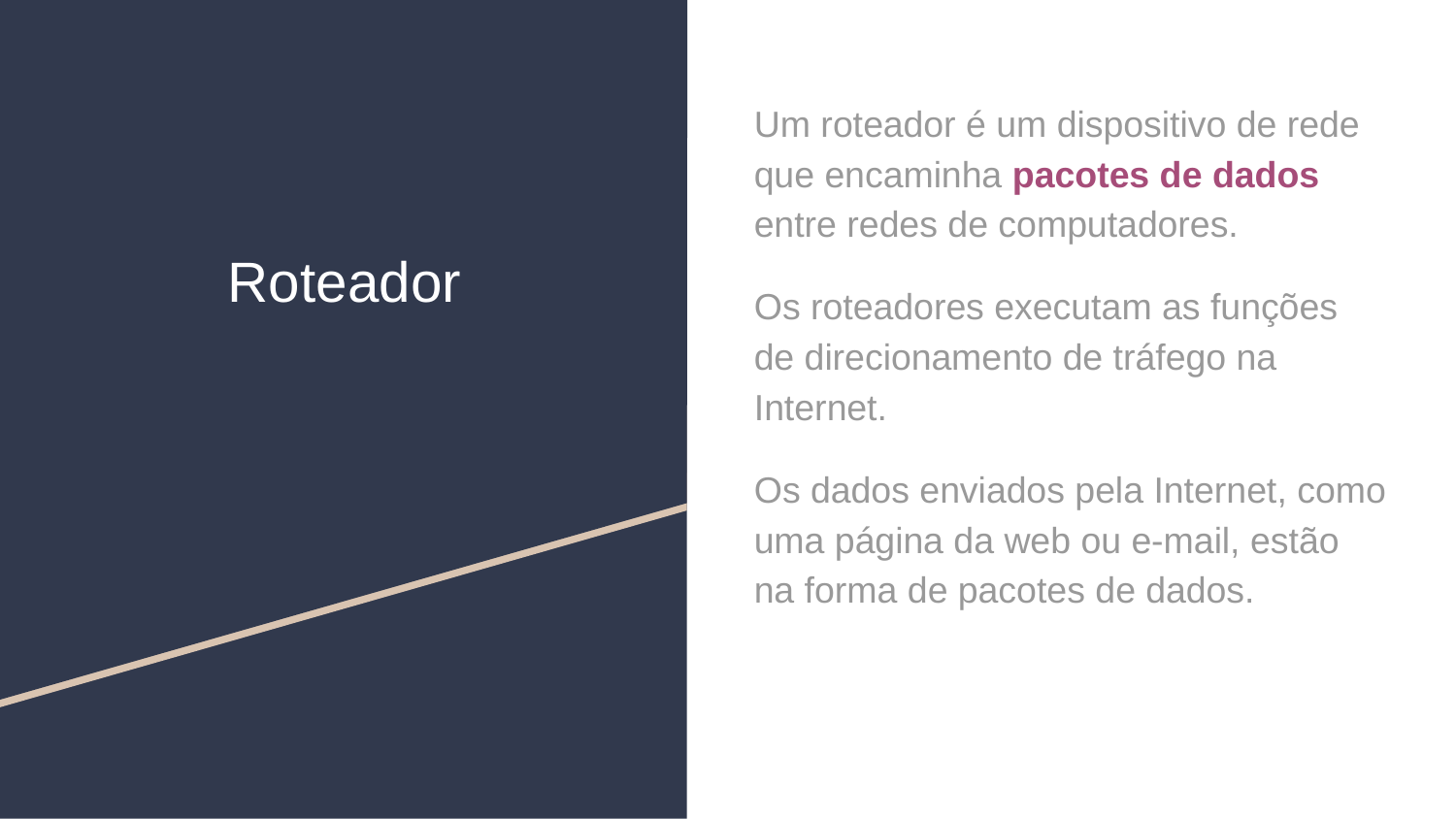

# Roteador
Um roteador é um dispositivo de rede que encaminha pacotes de dados entre redes de computadores.
Os roteadores executam as funções de direcionamento de tráfego na Internet.
Os dados enviados pela Internet, como uma página da web ou e-mail, estão na forma de pacotes de dados.